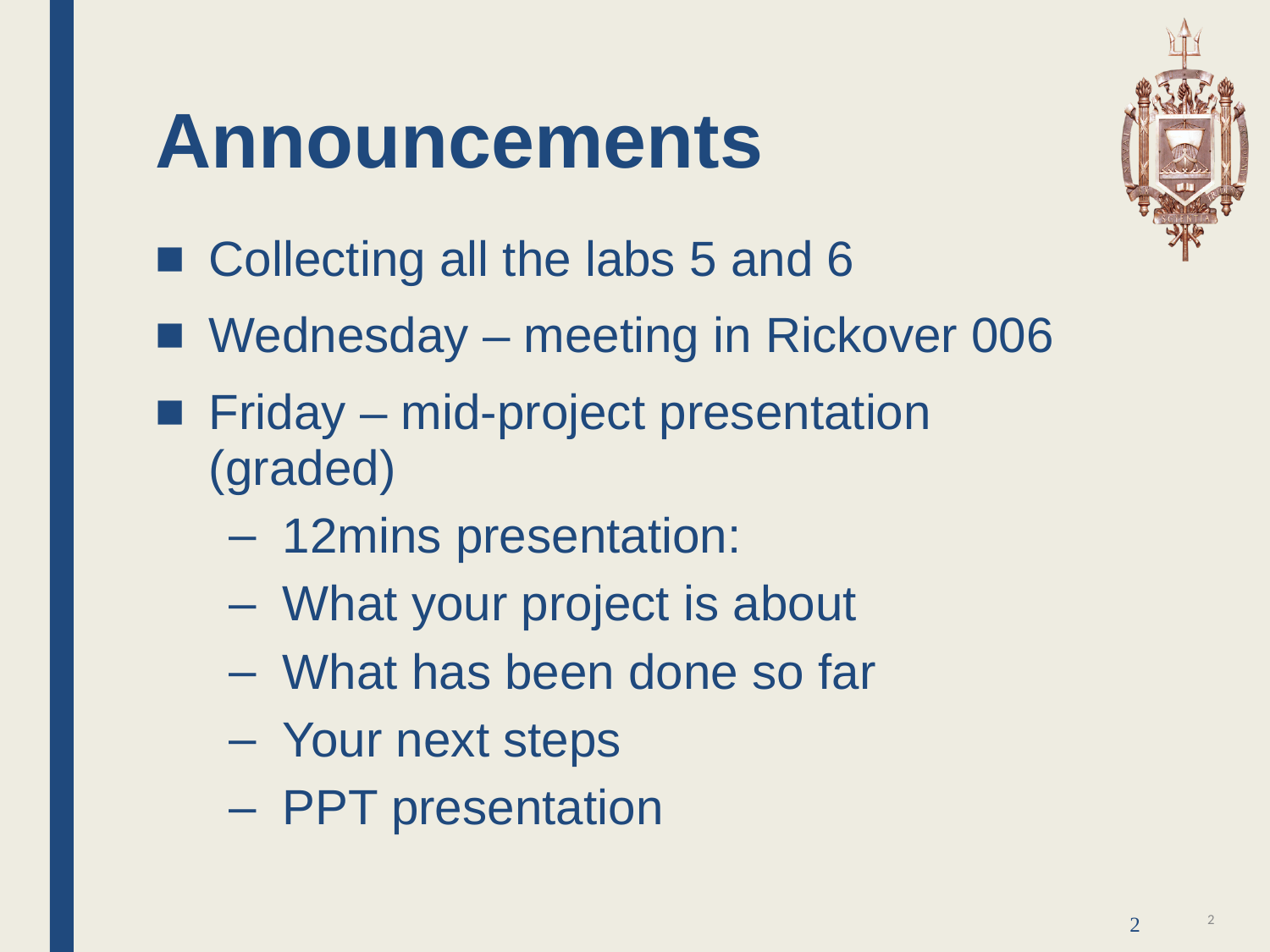

# Announcements
Collecting all the labs 5 and 6
Wednesday – meeting in Rickover 006
Friday – mid-project presentation (graded)
12mins presentation:
What your project is about
What has been done so far
Your next steps
PPT presentation
2